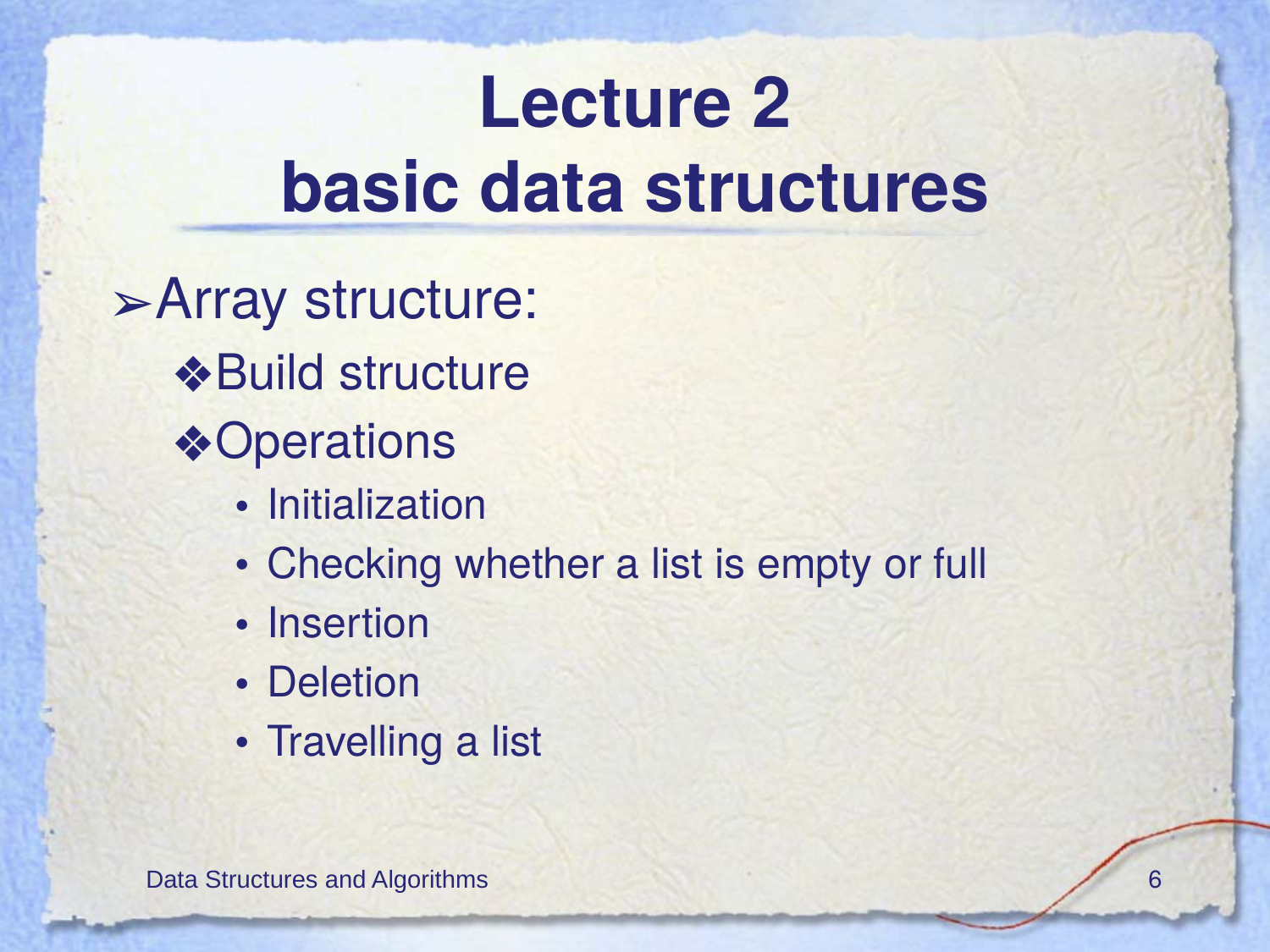

# Lecture 2 basic data structures
Array structure:
Build structure
Operations
Initialization
Checking whether a list is empty or full
Insertion
Deletion
Travelling a list
Data Structures and Algorithms
6